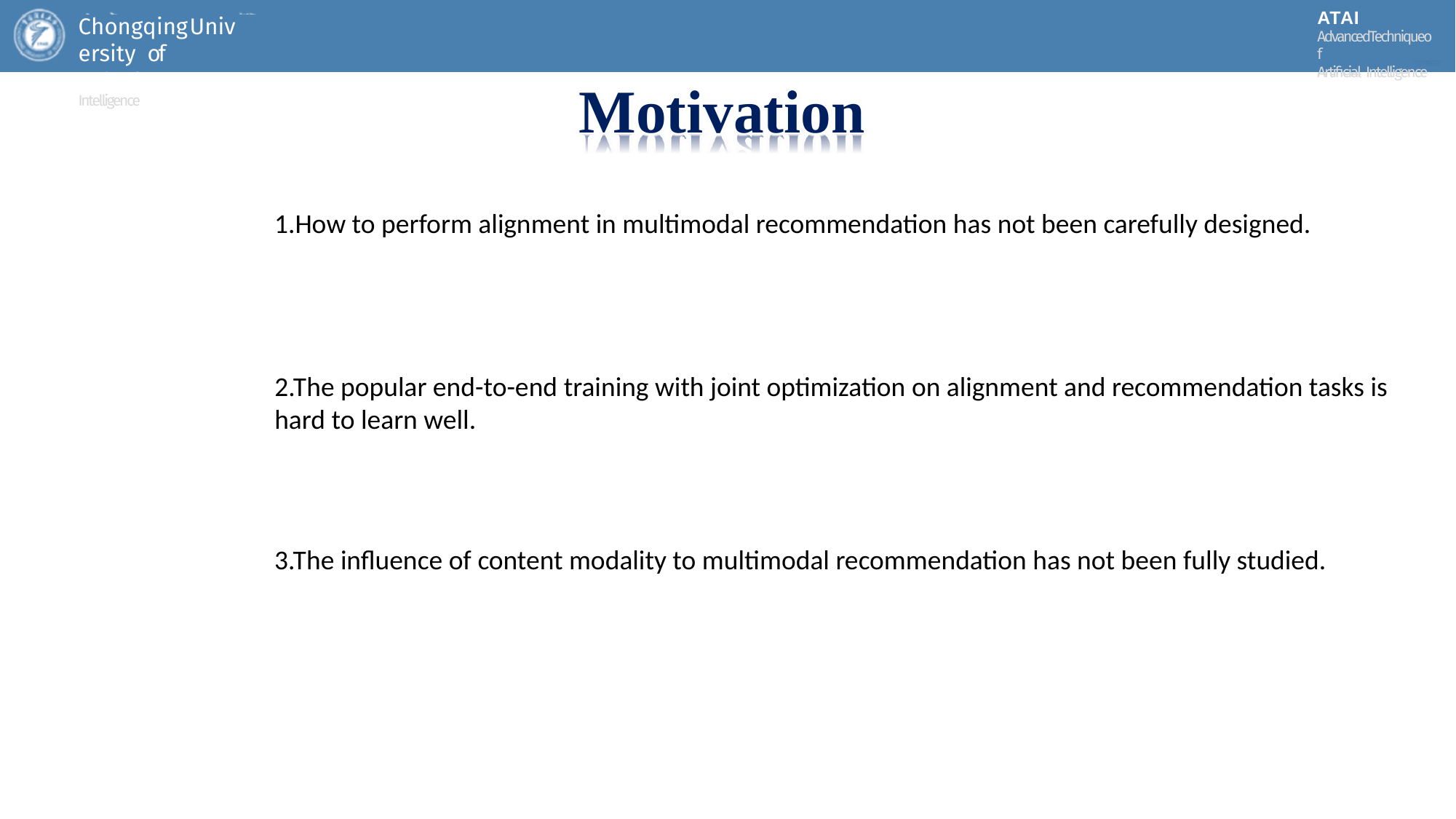

ATAI
AdvancedTechniqueof
Artificial Intelligence
ATAI
ChongqingUniversity	AdvancedTechniqueof
of Technology	Artificial Intelligence
ChongqingUniversity  of Technology

Motivation
1.How to perform alignment in multimodal recommendation has not been carefully designed.
2.The popular end-to-end training with joint optimization on alignment and recommendation tasks is hard to learn well.
3.The influence of content modality to multimodal recommendation has not been fully studied.